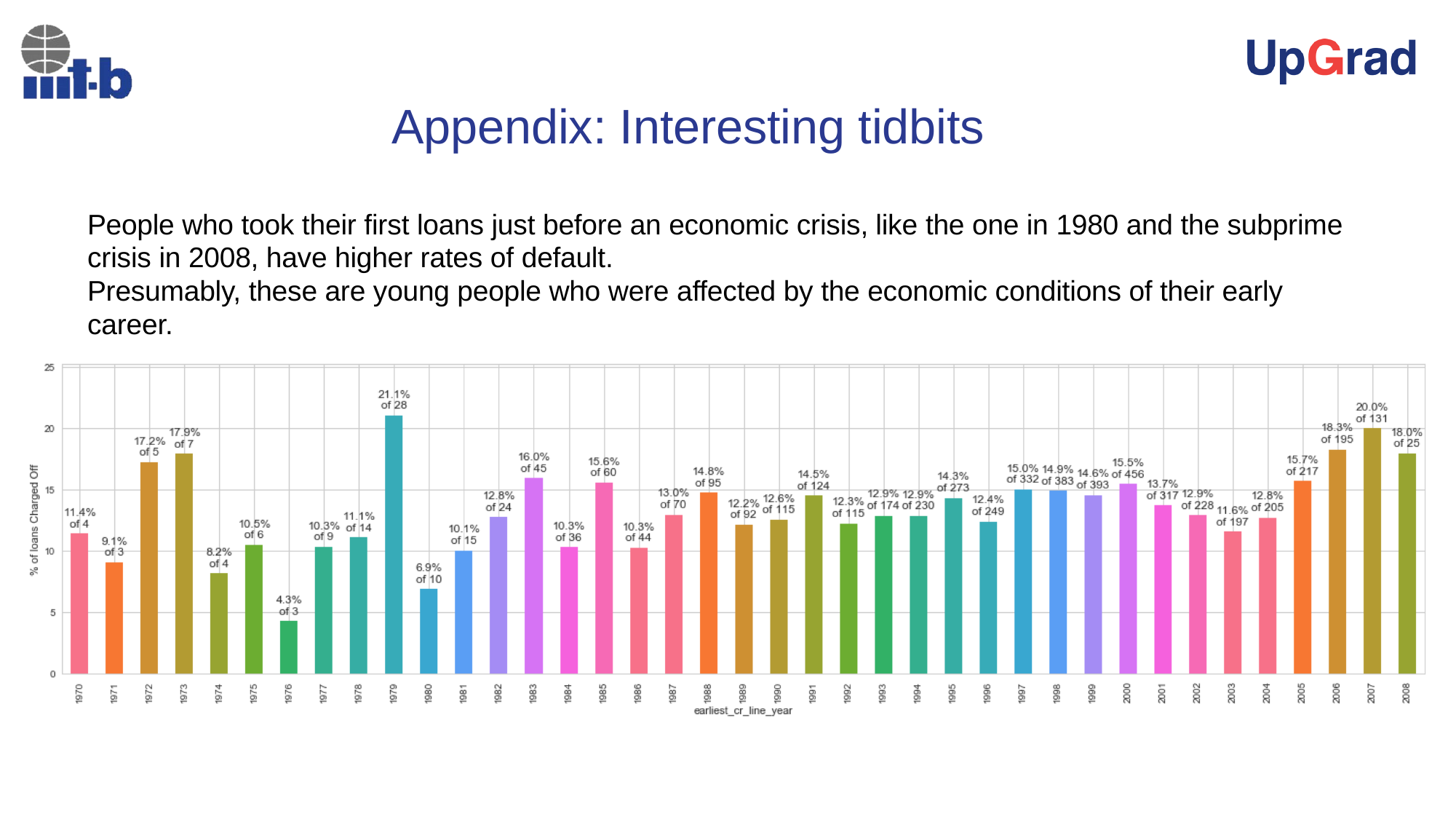

# Appendix: Interesting tidbits
People who took their first loans just before an economic crisis, like the one in 1980 and the subprime  crisis in 2008, have higher rates of default.
Presumably, these are young people who were affected by the economic conditions of their early career.